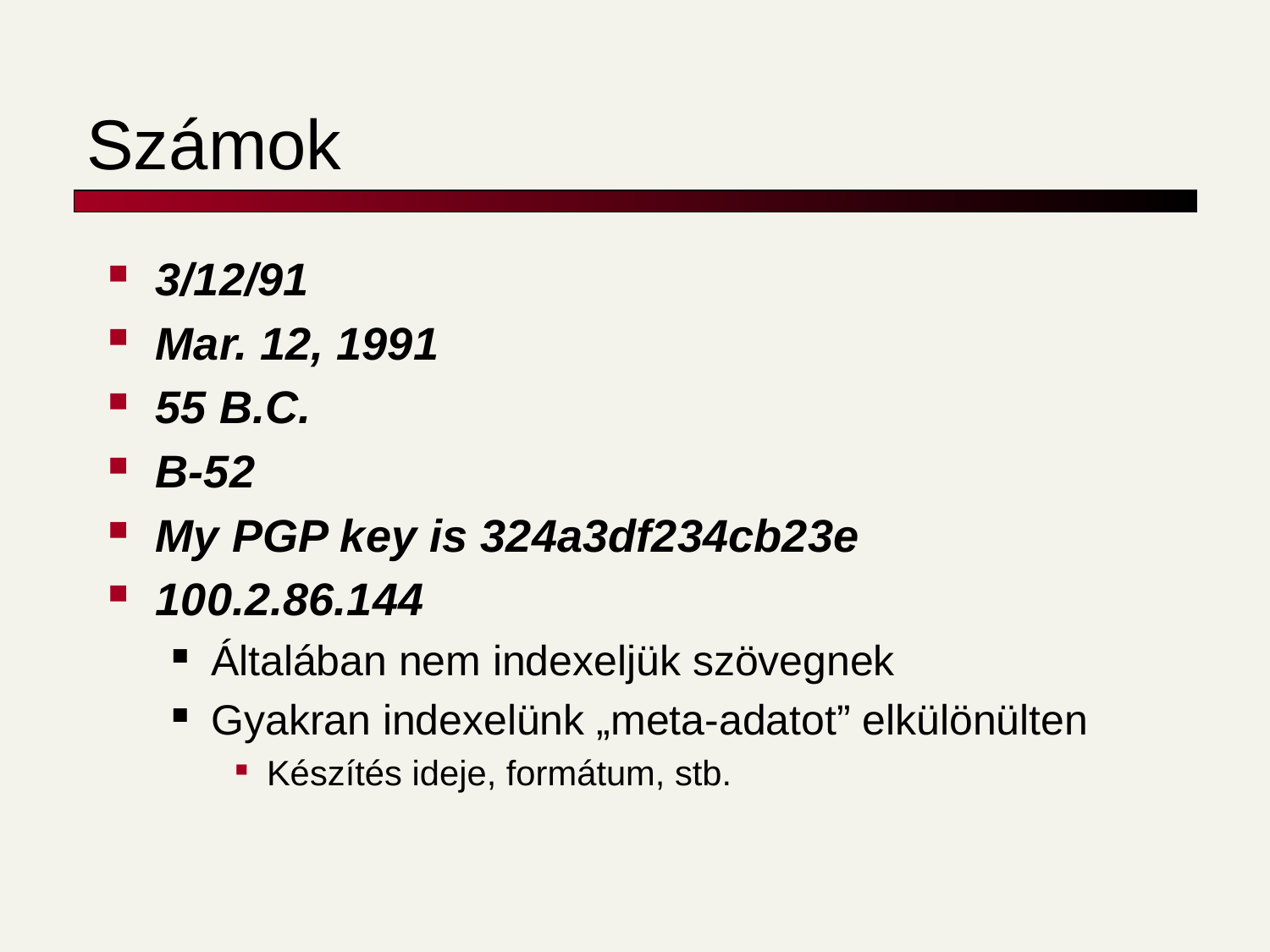

# Számok
3/12/91
Mar. 12, 1991
55 B.C.
B-52
My PGP key is 324a3df234cb23e
100.2.86.144
Általában nem indexeljük szövegnek
Gyakran indexelünk „meta-adatot” elkülönülten
Készítés ideje, formátum, stb.